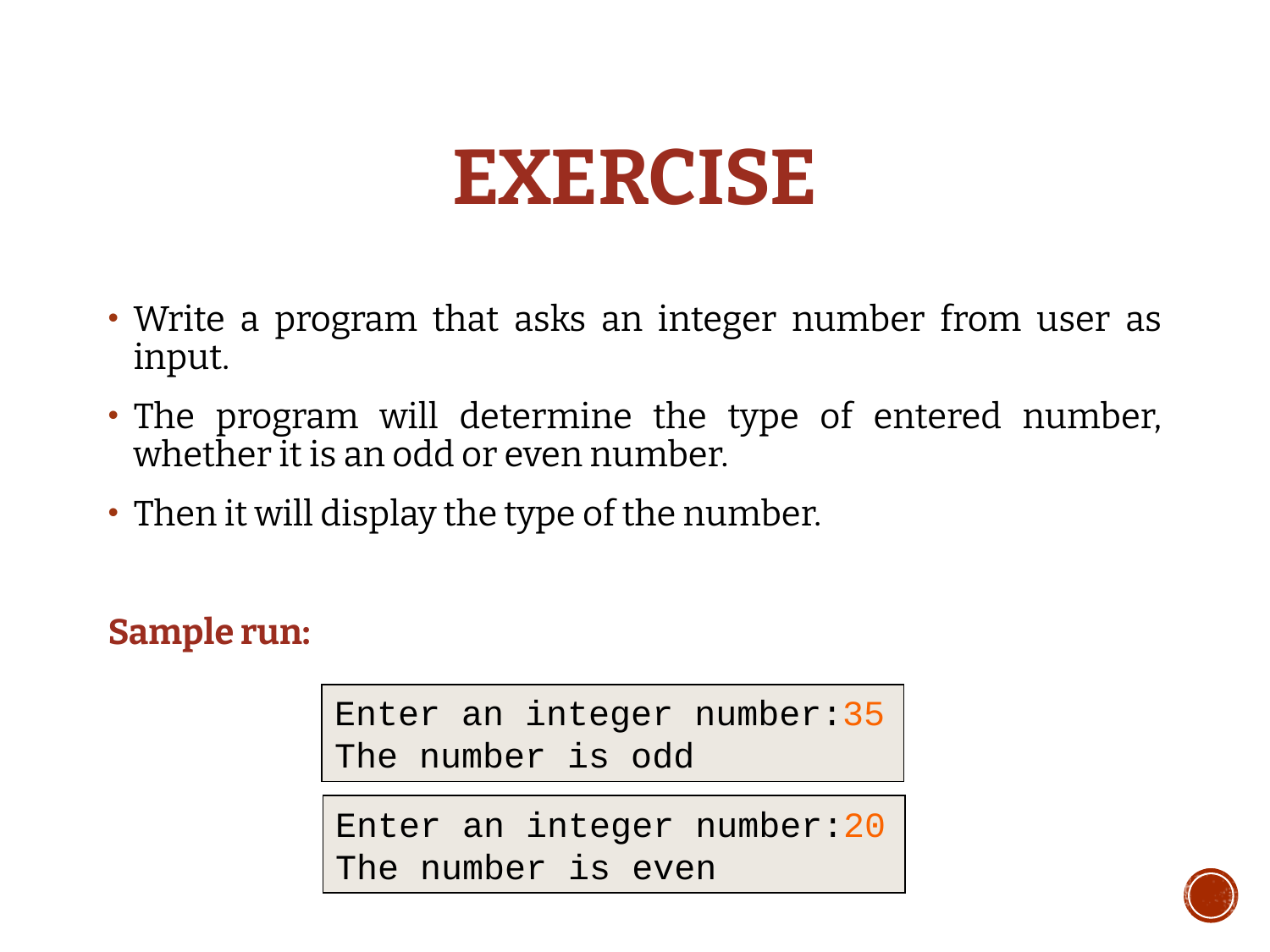

# Exercise
Write a program that asks an integer number from user as input.
The program will determine the type of entered number, whether it is an odd or even number.
Then it will display the type of the number.

Sample run:

Enter an integer number:35
The number is odd
Enter an integer number:20
The number is even